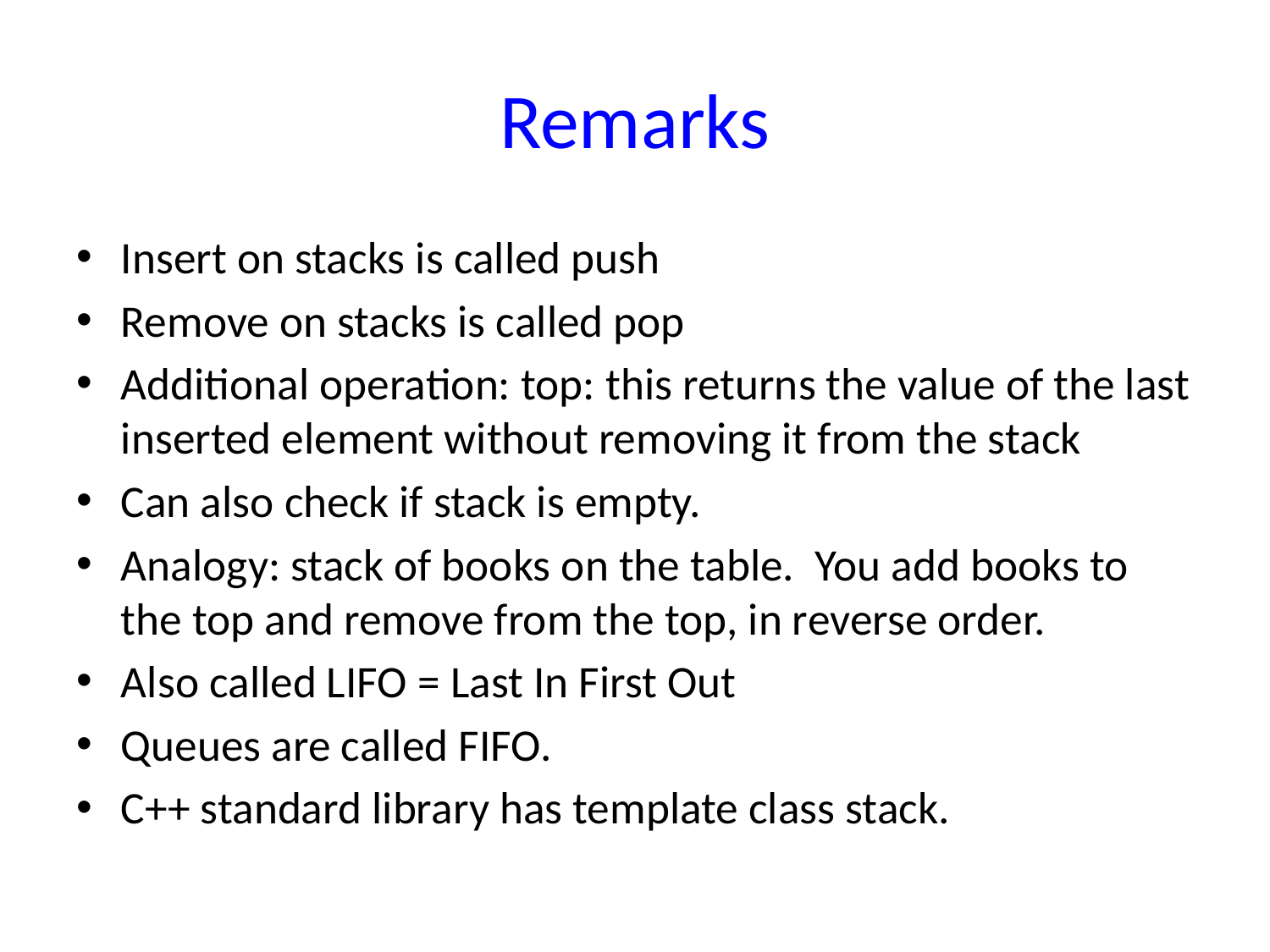

# Remarks
Insert on stacks is called push
Remove on stacks is called pop
Additional operation: top: this returns the value of the last inserted element without removing it from the stack
Can also check if stack is empty.
Analogy: stack of books on the table.  You add books to the top and remove from the top, in reverse order.
Also called LIFO = Last In First Out
Queues are called FIFO.
C++ standard library has template class stack.